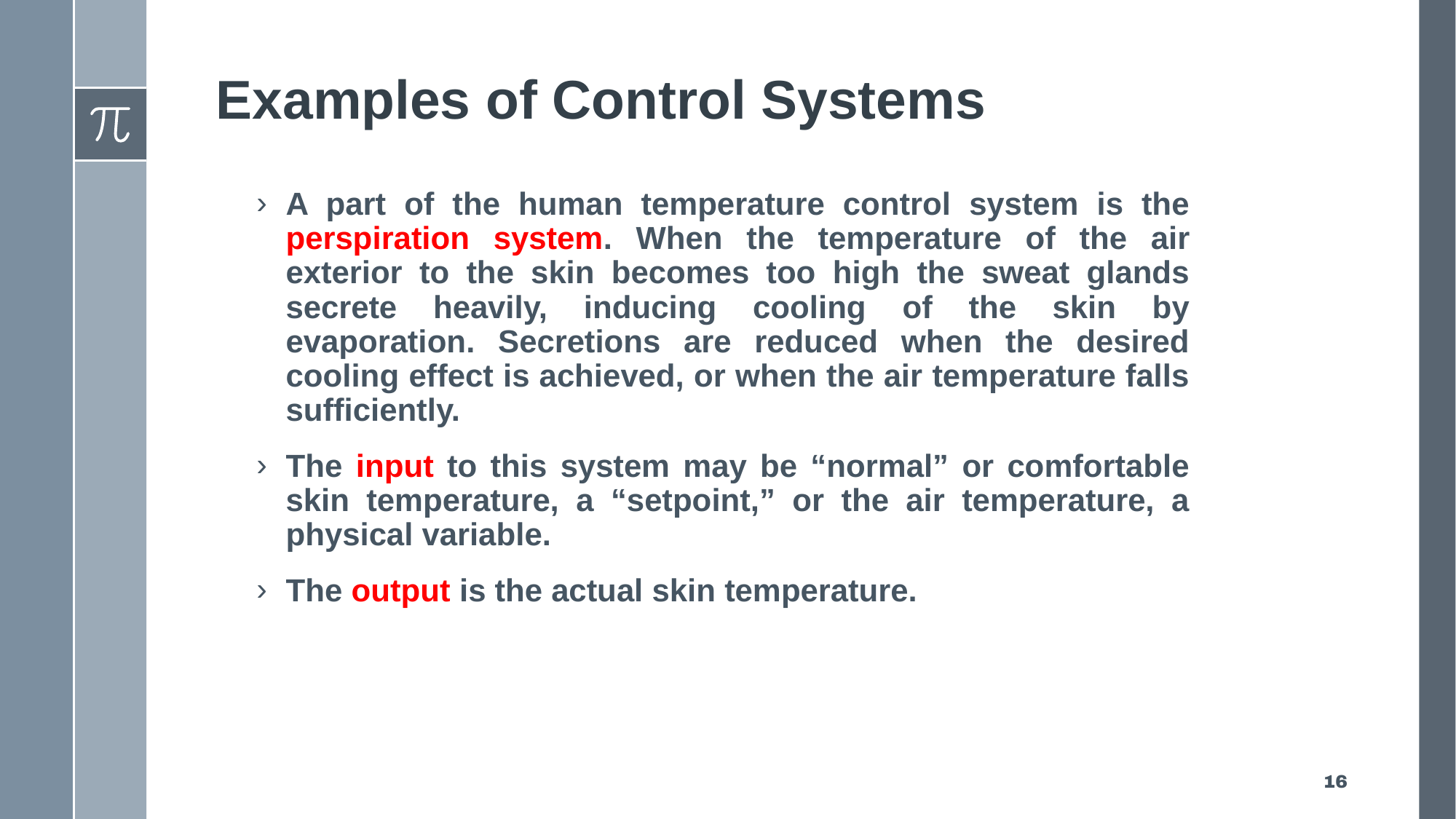

# Examples of Control Systems
A part of the human temperature control system is the perspiration system. When the temperature of the air exterior to the skin becomes too high the sweat glands secrete heavily, inducing cooling of the skin by evaporation. Secretions are reduced when the desired cooling effect is achieved, or when the air temperature falls sufficiently.
The input to this system may be “normal” or comfortable skin temperature, a “setpoint,” or the air temperature, a physical variable.
The output is the actual skin temperature.

16